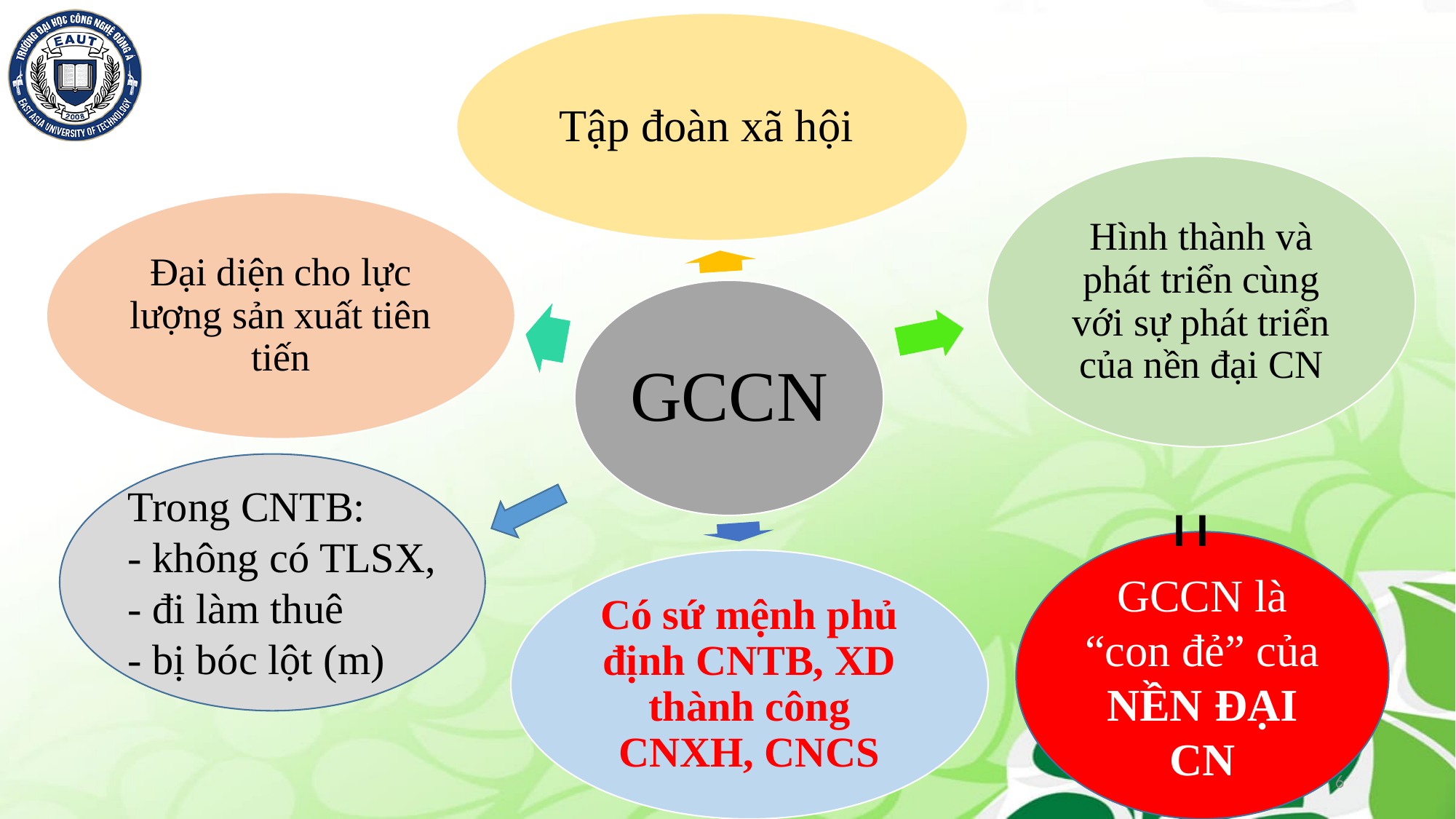

GCCN

Tập đoàn xã hội

Hình thành và phát triển cùng với sự phát triển của nền đại CN

Đại diện cho lực lượng sản xuất tiên tiến

Có sứ mệnh phủ định CNTB, XD thành công CNXH, CNCS
I I

Trong CNTB:
- không có TLSX,
- đi làm thuê
- bị bóc lột (m)

GCCN là “con đẻ” của NỀN ĐẠI CN
6